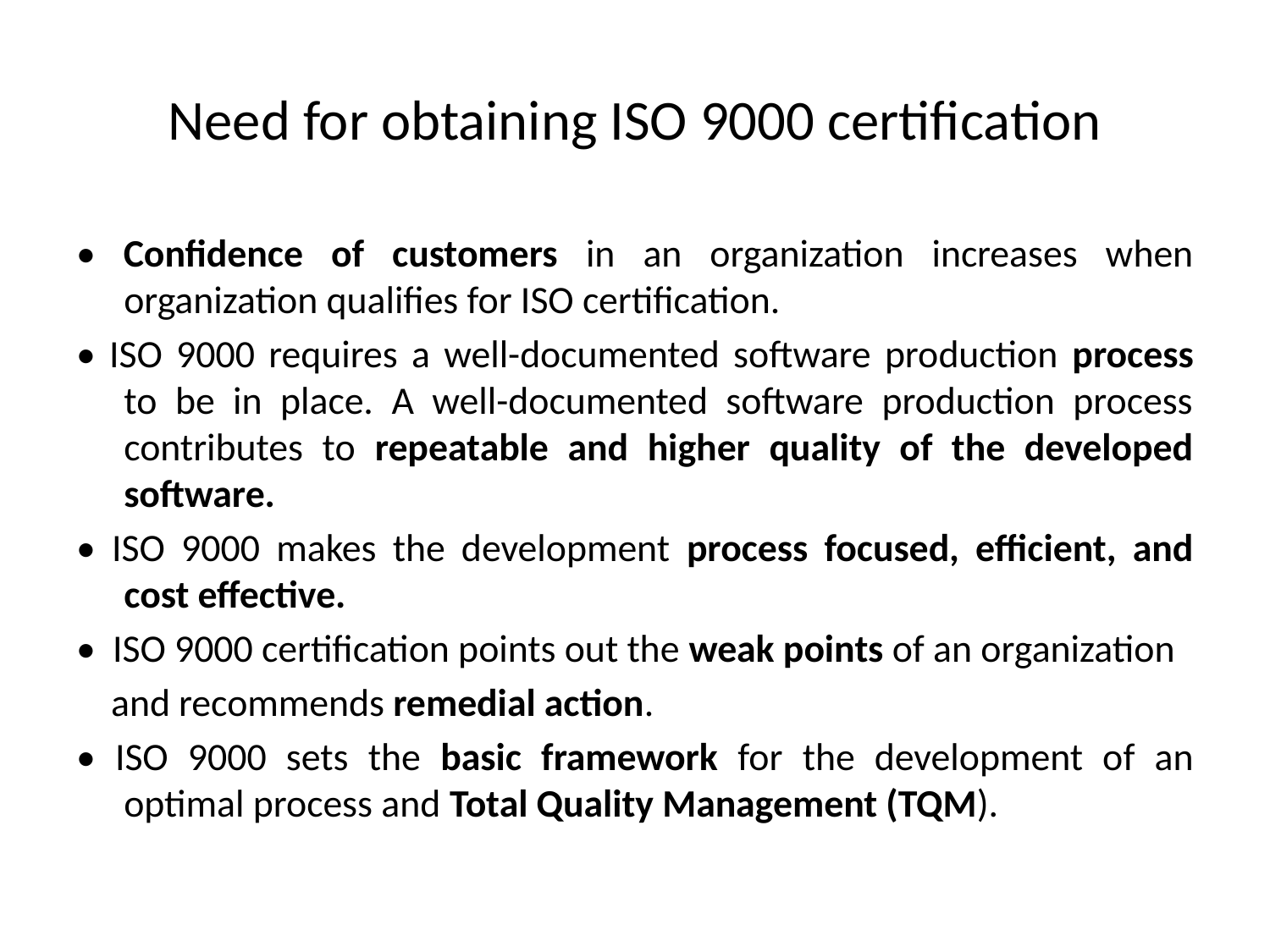

# Need for obtaining ISO 9000 certification
• Confidence of customers in an organization increases when organization qualifies for ISO certification.
• ISO 9000 requires a well-documented software production process to be in place. A well-documented software production process contributes to repeatable and higher quality of the developed software.
• ISO 9000 makes the development process focused, efficient, and cost effective.
•  ISO 9000 certification points out the weak points of an organization
    and recommends remedial action.
• ISO 9000 sets the basic framework for the development of an optimal process and Total Quality Management (TQM).